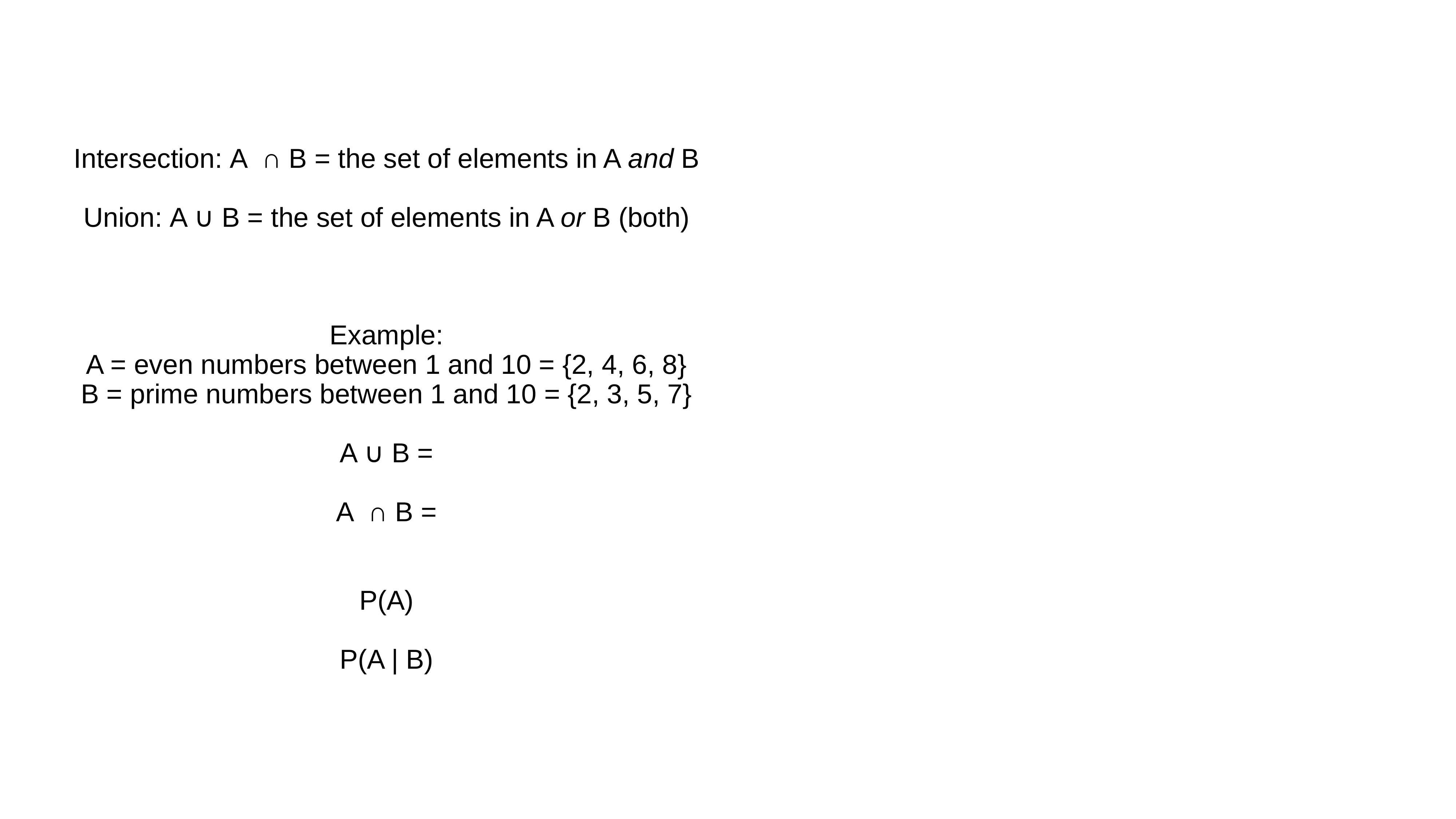

Intersection: A  ∩ B = the set of elements in A and B

Union: A ∪ B = the set of elements in A or B (both)

Example:
A = even numbers between 1 and 10 = {2, 4, 6, 8}
B = prime numbers between 1 and 10 = {2, 3, 5, 7}

A ∪ B =

A  ∩ B =

P(A)

P(A | B)